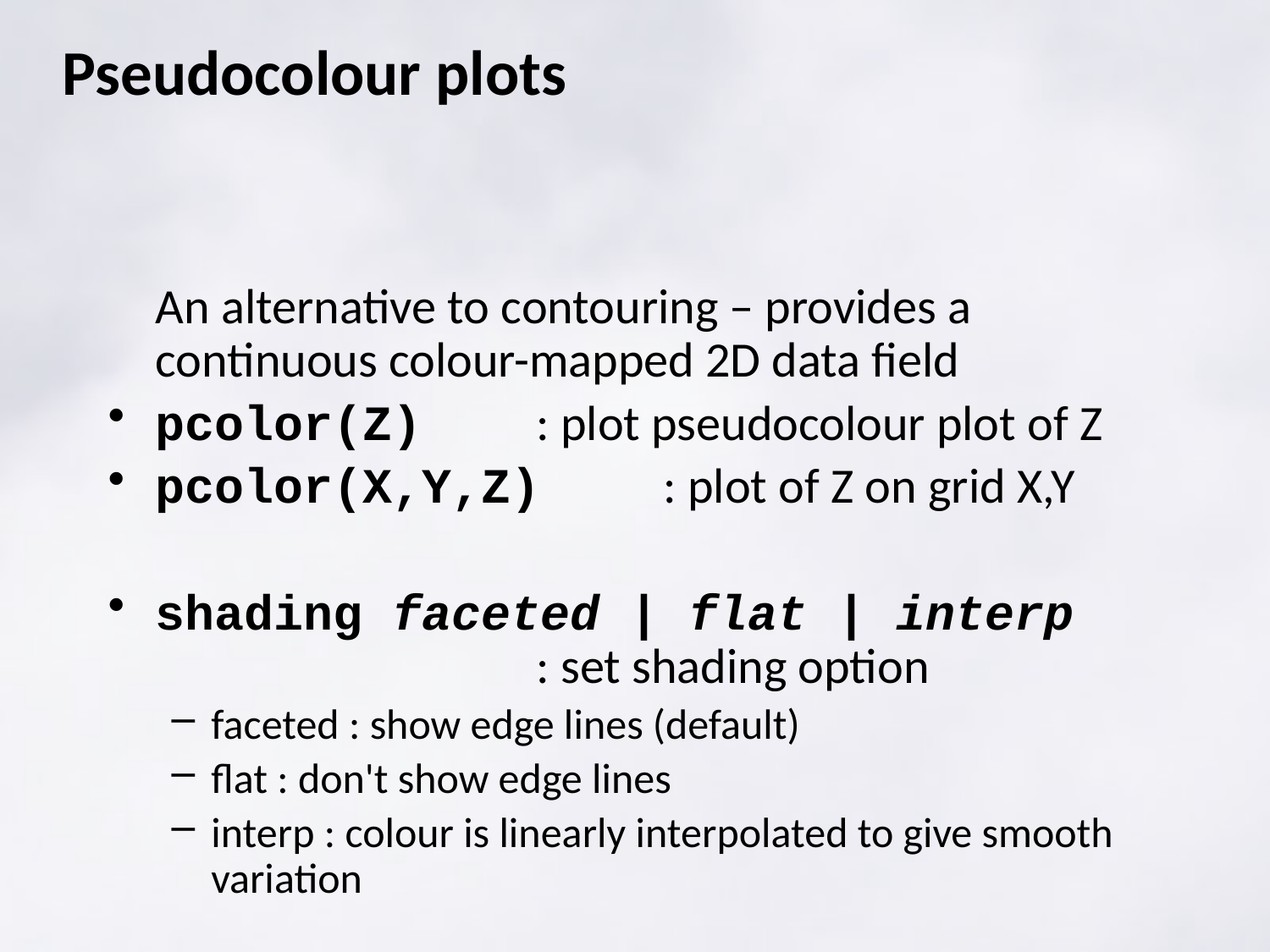

# Pseudocolour plots
	An alternative to contouring – provides a continuous colour-mapped 2D data field
pcolor(Z)	: plot pseudocolour plot of Z
pcolor(X,Y,Z)	: plot of Z on grid X,Y

shading faceted | flat | interp
			: set shading option
faceted : show edge lines (default)
flat : don't show edge lines
interp : colour is linearly interpolated to give smooth variation